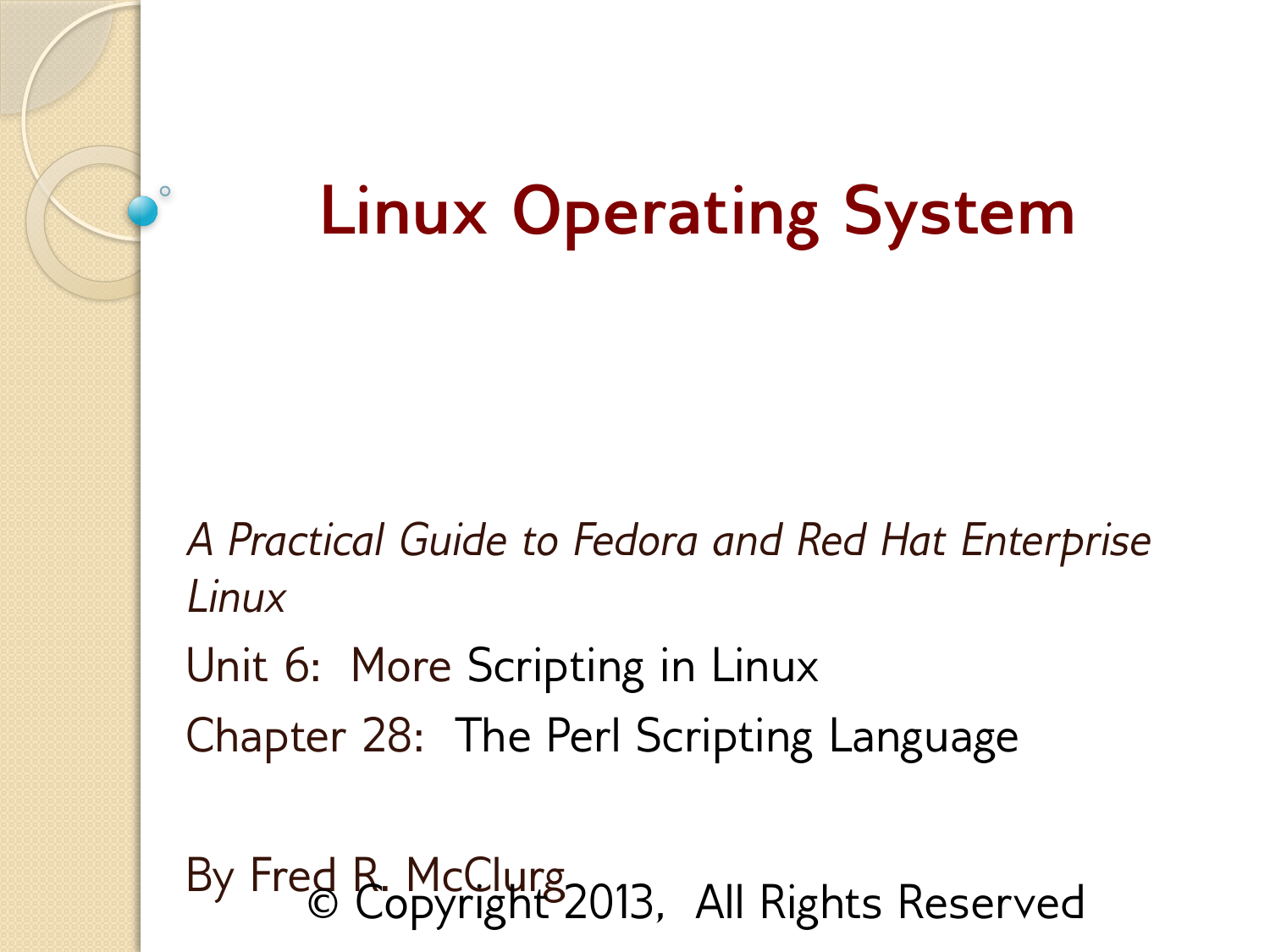

# Linux Operating System

A Practical Guide to Fedora and Red Hat Enterprise Linux
Unit 6:  More Scripting in Linux
Chapter 28:  The Perl Scripting Language

By Fred R. McClurg
© Copyright 2013,  All Rights Reserved